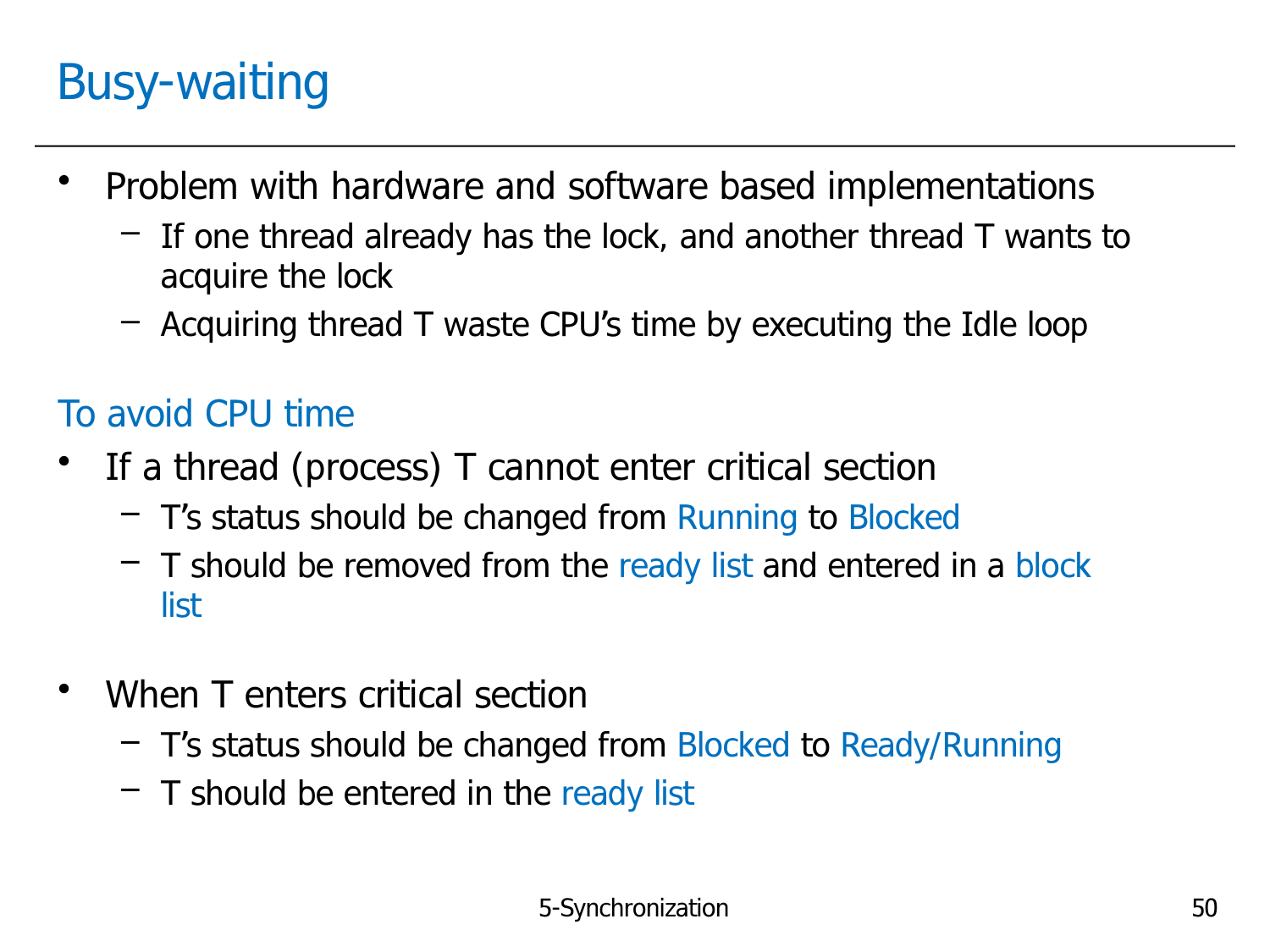

# Busy-waiting
Problem with hardware and software based implementations
If one thread already has the lock, and another thread T wants to acquire the lock
Acquiring thread T waste CPU’s time by executing the Idle loop

To avoid CPU time
If a thread (process) T cannot enter critical section
T’s status should be changed from Running to Blocked
T should be removed from the ready list and entered in a block list

When T enters critical section
T’s status should be changed from Blocked to Ready/Running
T should be entered in the ready list
5-Synchronization
50